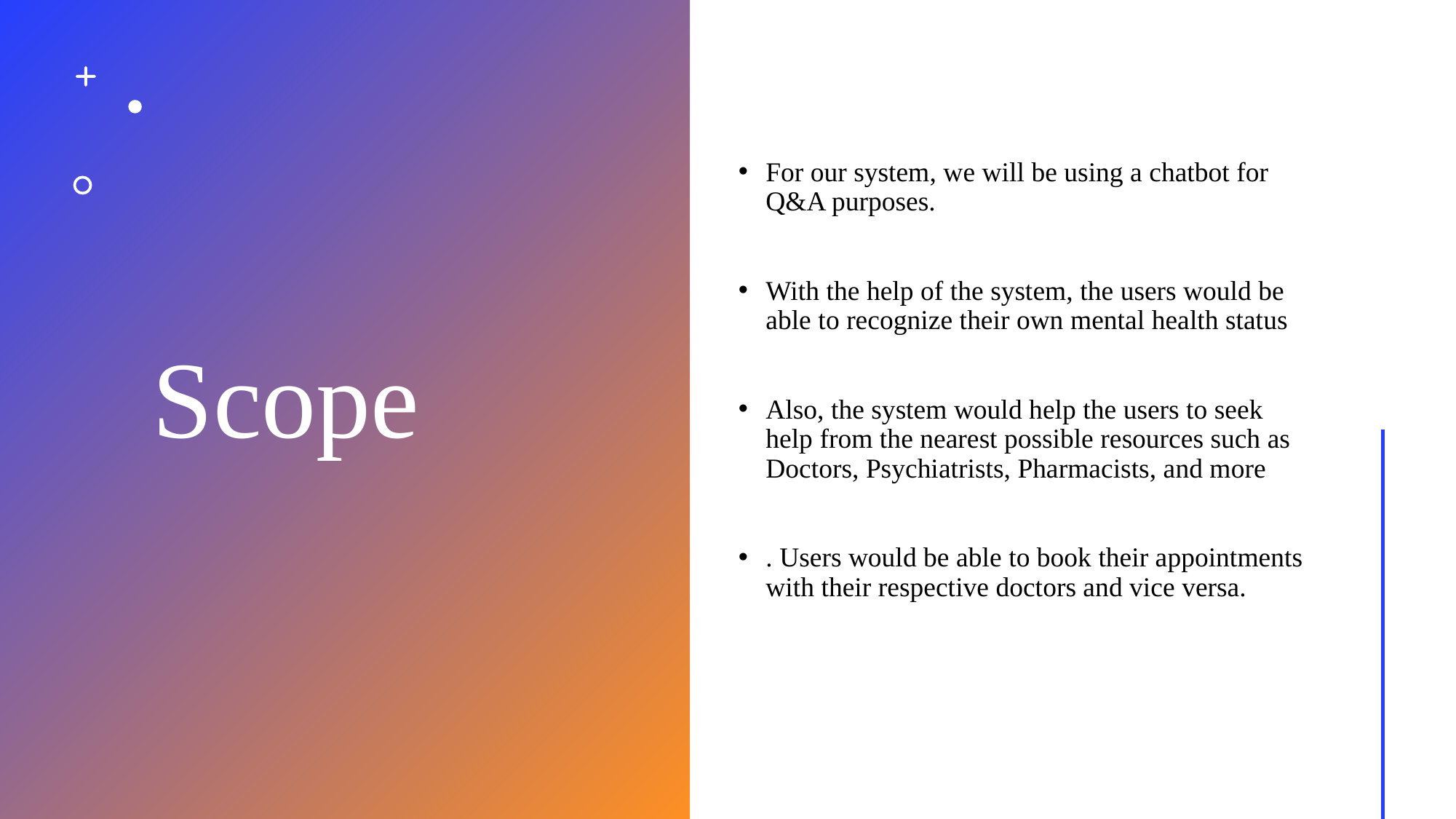

# Scope
For our system, we will be using a chatbot for Q&A purposes.

With the help of the system, the users would be able to recognize their own mental health status

Also, the system would help the users to seek help from the nearest possible resources such as Doctors, Psychiatrists, Pharmacists, and more

. Users would be able to book their appointments with their respective doctors and vice versa.